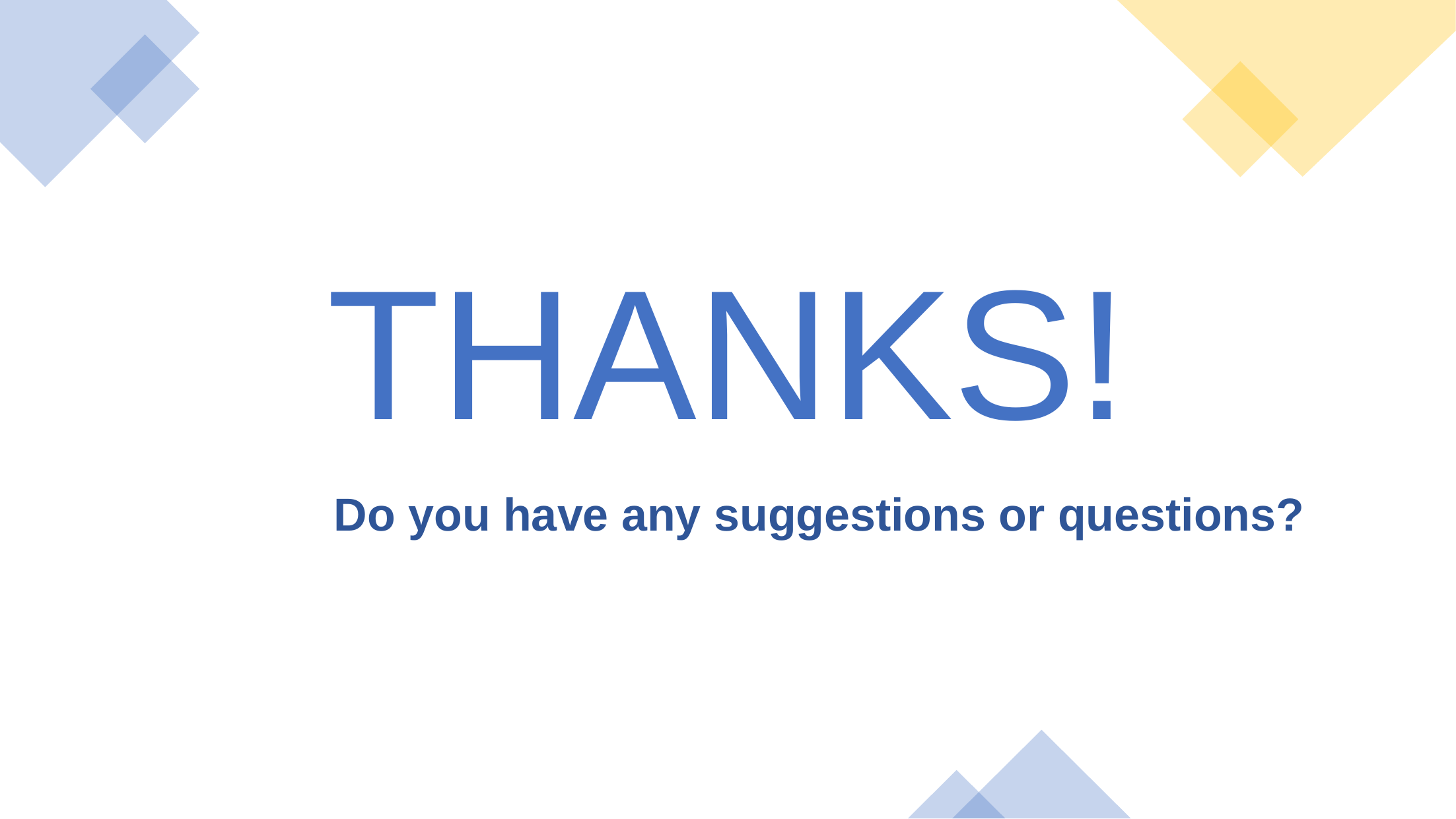

THANKS!
Do you have any suggestions or questions?